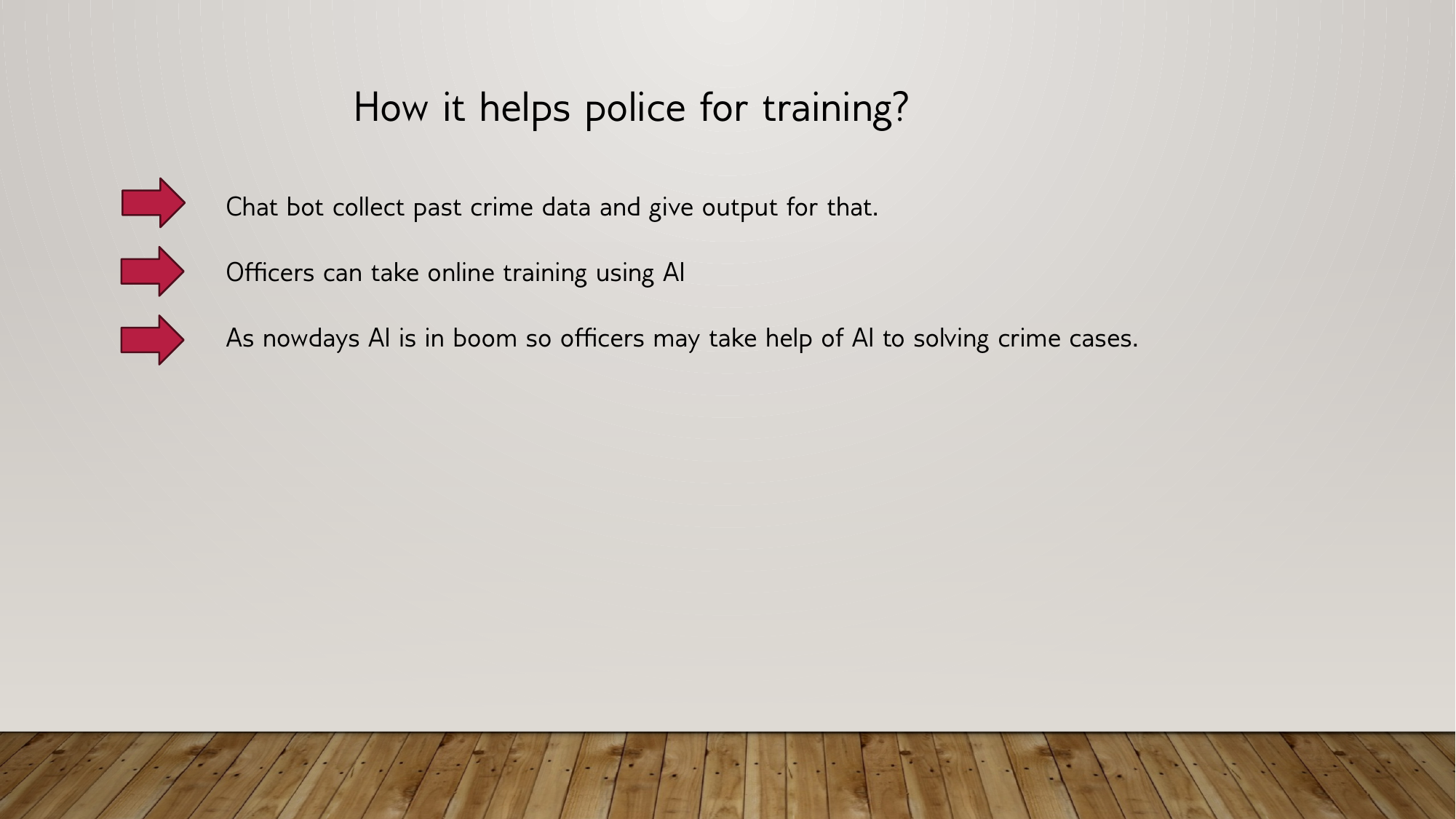

How it helps police for training?

Chat bot collect past crime data and give output for that.

Officers can take online training using AI

As nowdays AI is in boom so officers may take help of AI to solving crime cases.